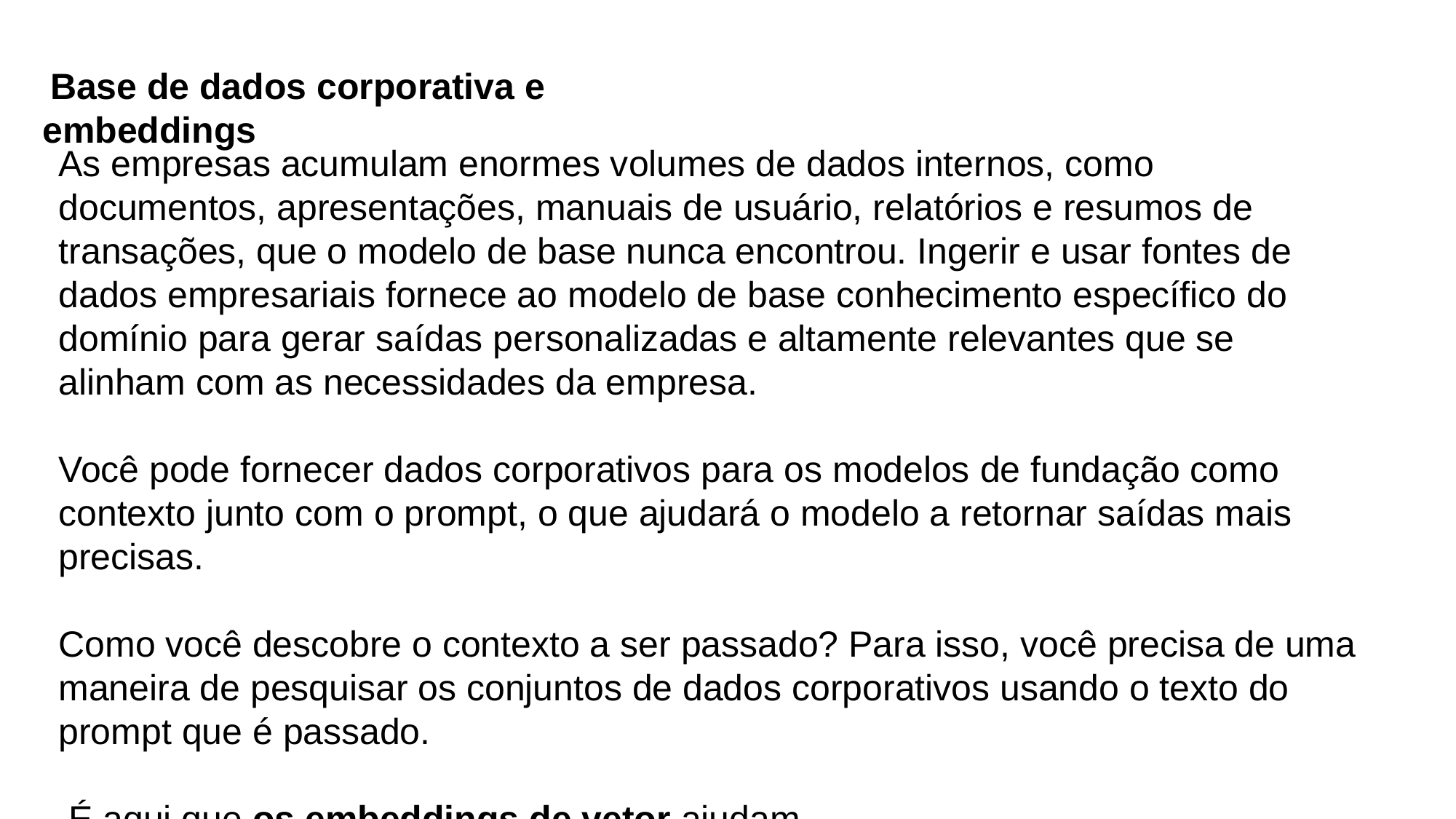

Base de dados corporativa e embeddings

As empresas acumulam enormes volumes de dados internos, como documentos, apresentações, manuais de usuário, relatórios e resumos de transações, que o modelo de base nunca encontrou. Ingerir e usar fontes de dados empresariais fornece ao modelo de base conhecimento específico do domínio para gerar saídas personalizadas e altamente relevantes que se alinham com as necessidades da empresa.

Você pode fornecer dados corporativos para os modelos de fundação como contexto junto com o prompt, o que ajudará o modelo a retornar saídas mais precisas.

Como você descobre o contexto a ser passado? Para isso, você precisa de uma maneira de pesquisar os conjuntos de dados corporativos usando o texto do prompt que é passado.

 É aqui que os embeddings de vetor ajudam.